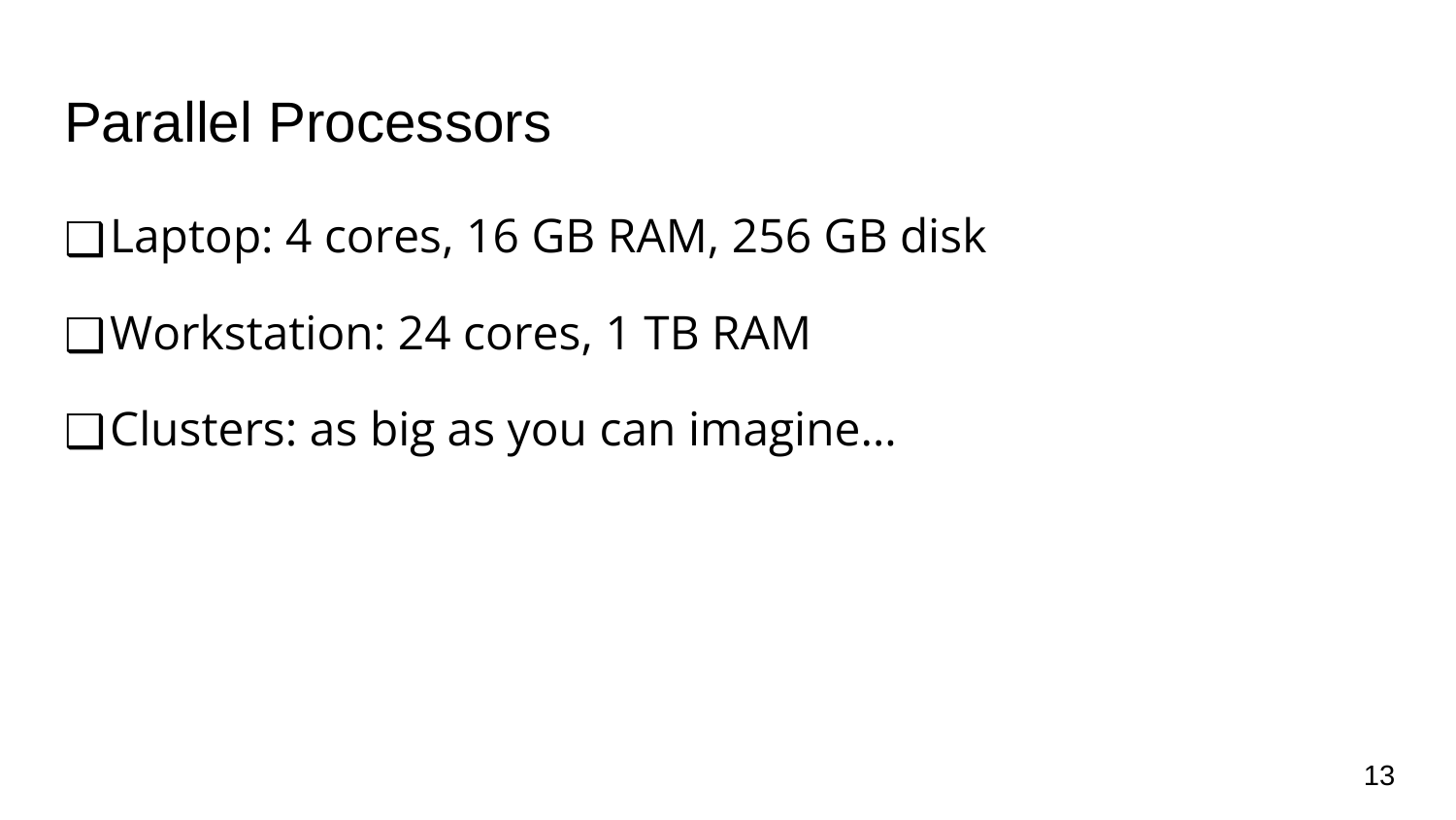

# Parallel Processors
Laptop: 4 cores, 16 GB RAM, 256 GB disk
Workstation: 24 cores, 1 TB RAM
Clusters: as big as you can imagine…
13